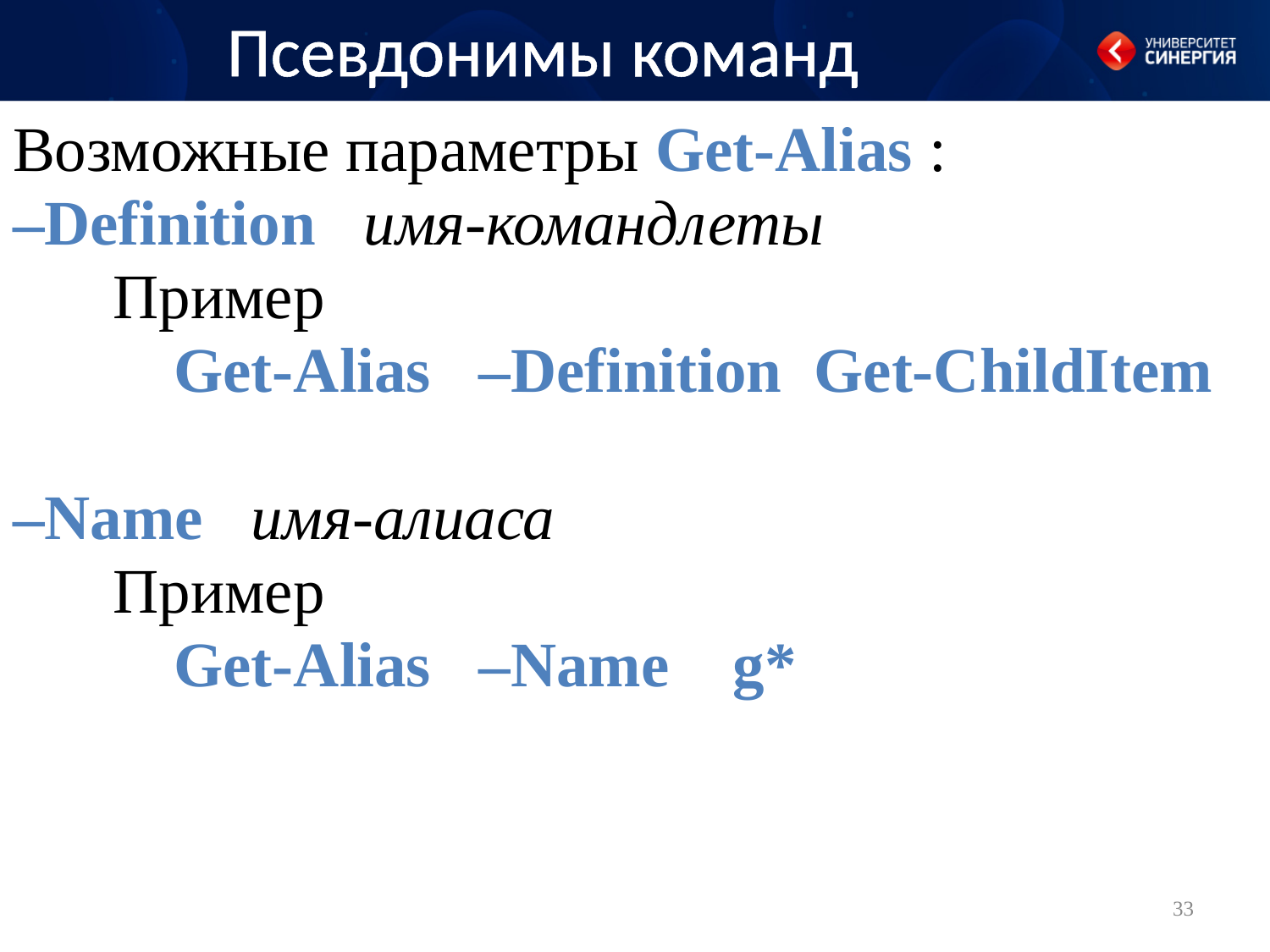

# Псевдонимы команд
Возможные параметры Get-Alias :
–Definition   имя-командлеты
Пример
Get-Alias   –Definition  Get-ChildItem

–Name   имя-алиаса
Пример
Get-Alias   –Name    g*
33